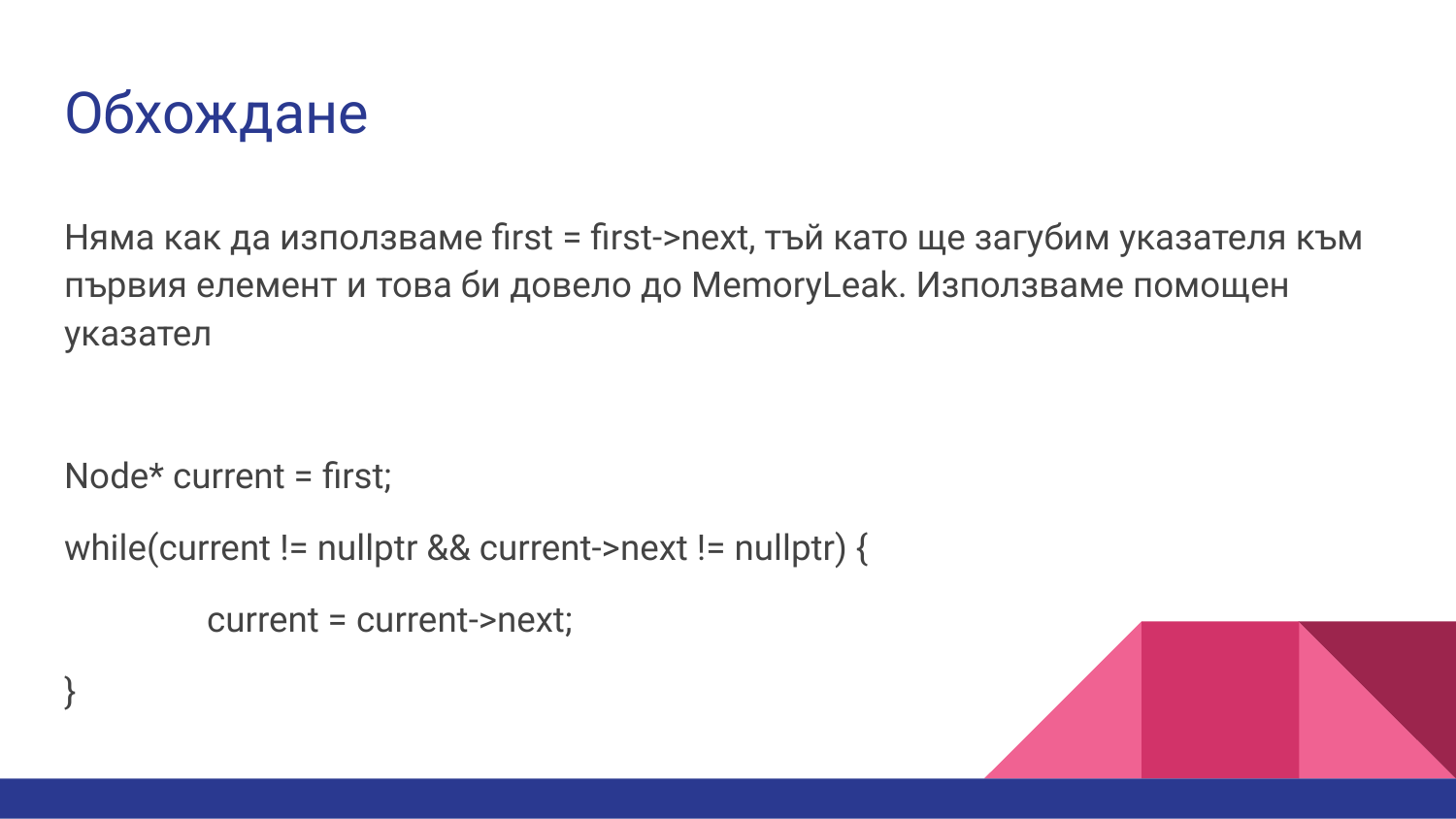

# Обхождане
Няма как да използваме first = first->next, тъй като ще загубим указателя към първия елемент и това би довело до MemoryLeak. Използваме помощен указател

Node* current = first;
while(current != nullptr && current->next != nullptr) {
	current = current->next;
}